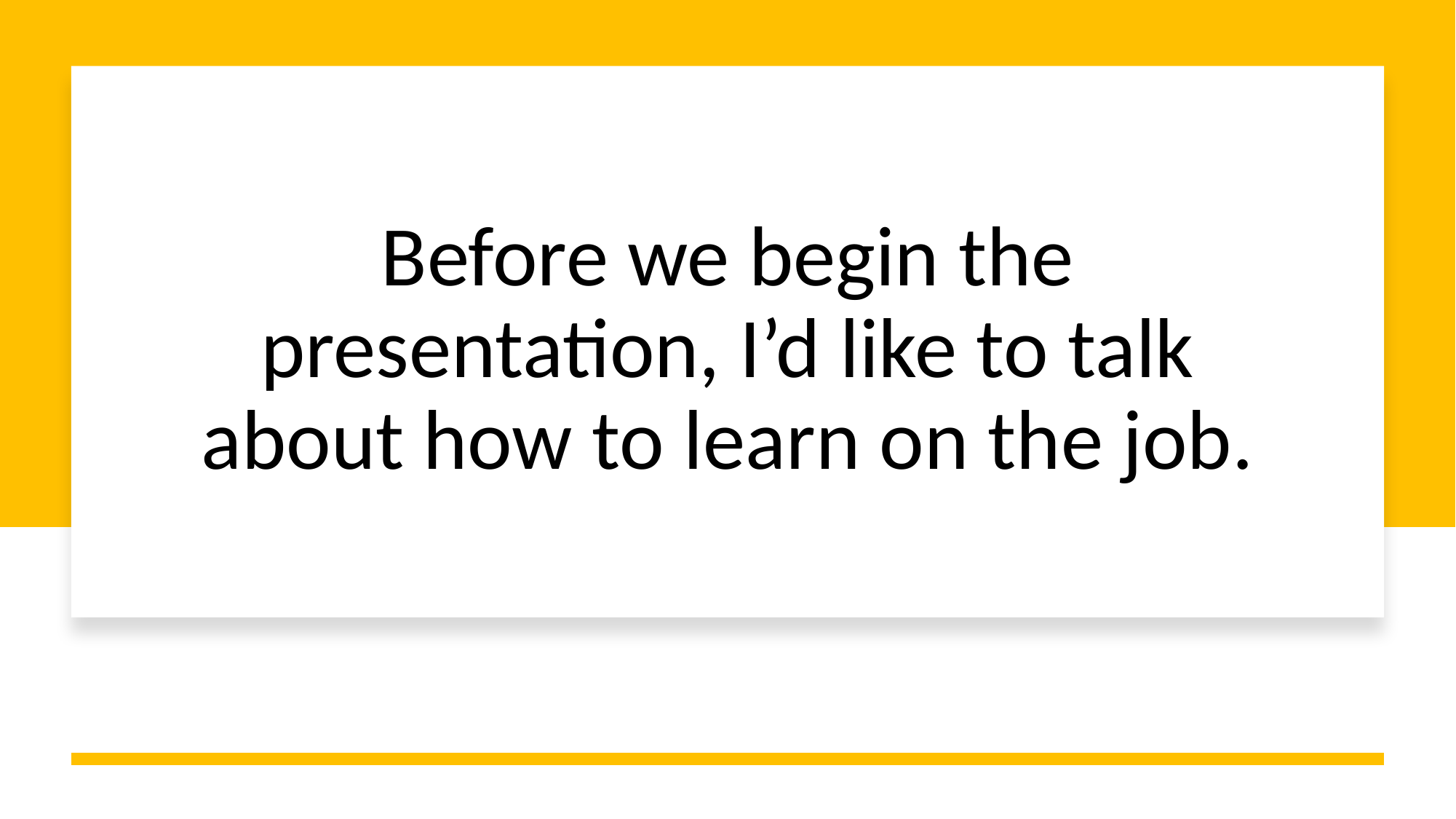

# Before we begin the presentation, I’d like to talk about how to learn on the job.